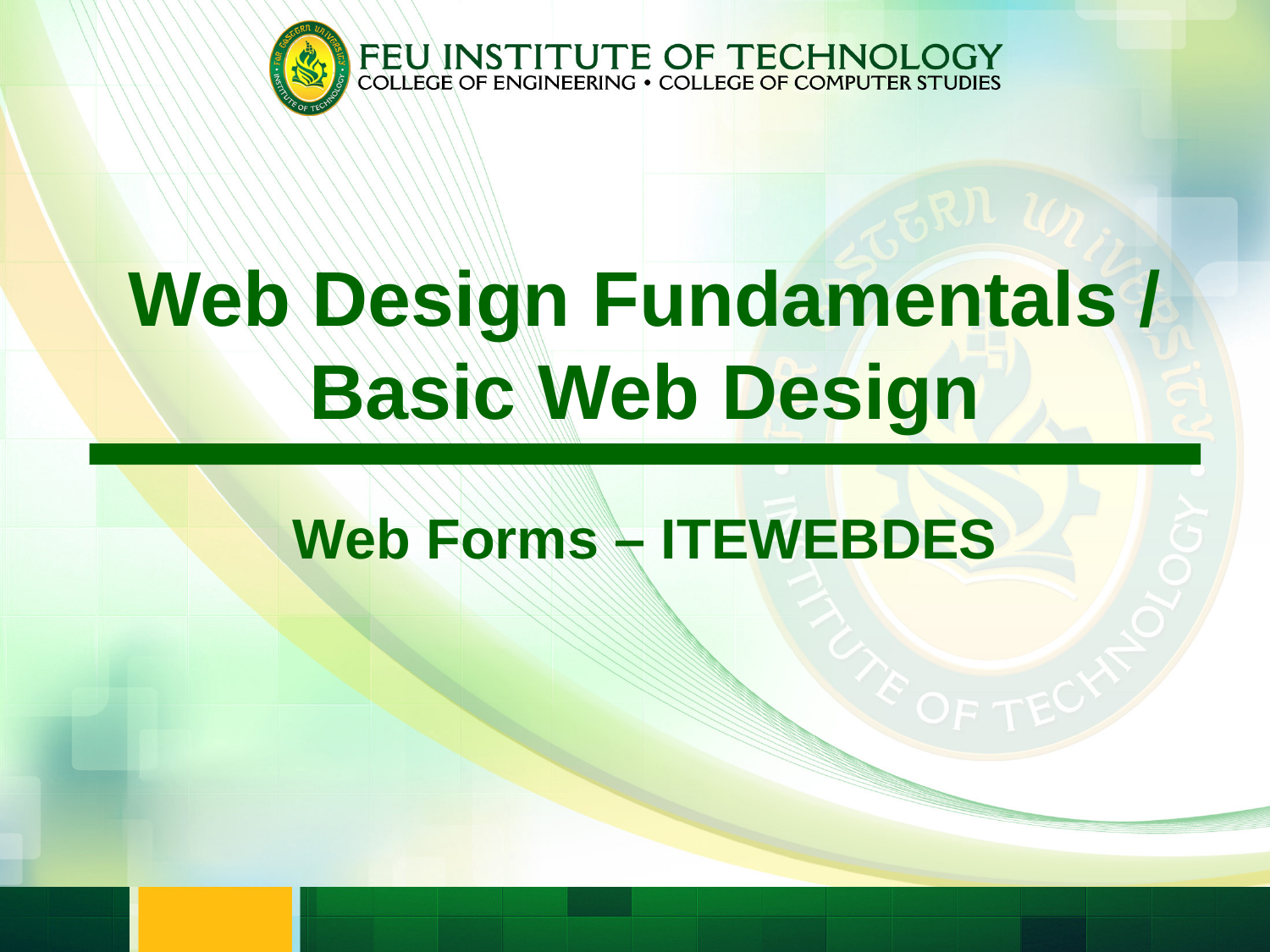

Web Design Fundamentals /
Basic Web Design

Web Forms – ITEWEBDES